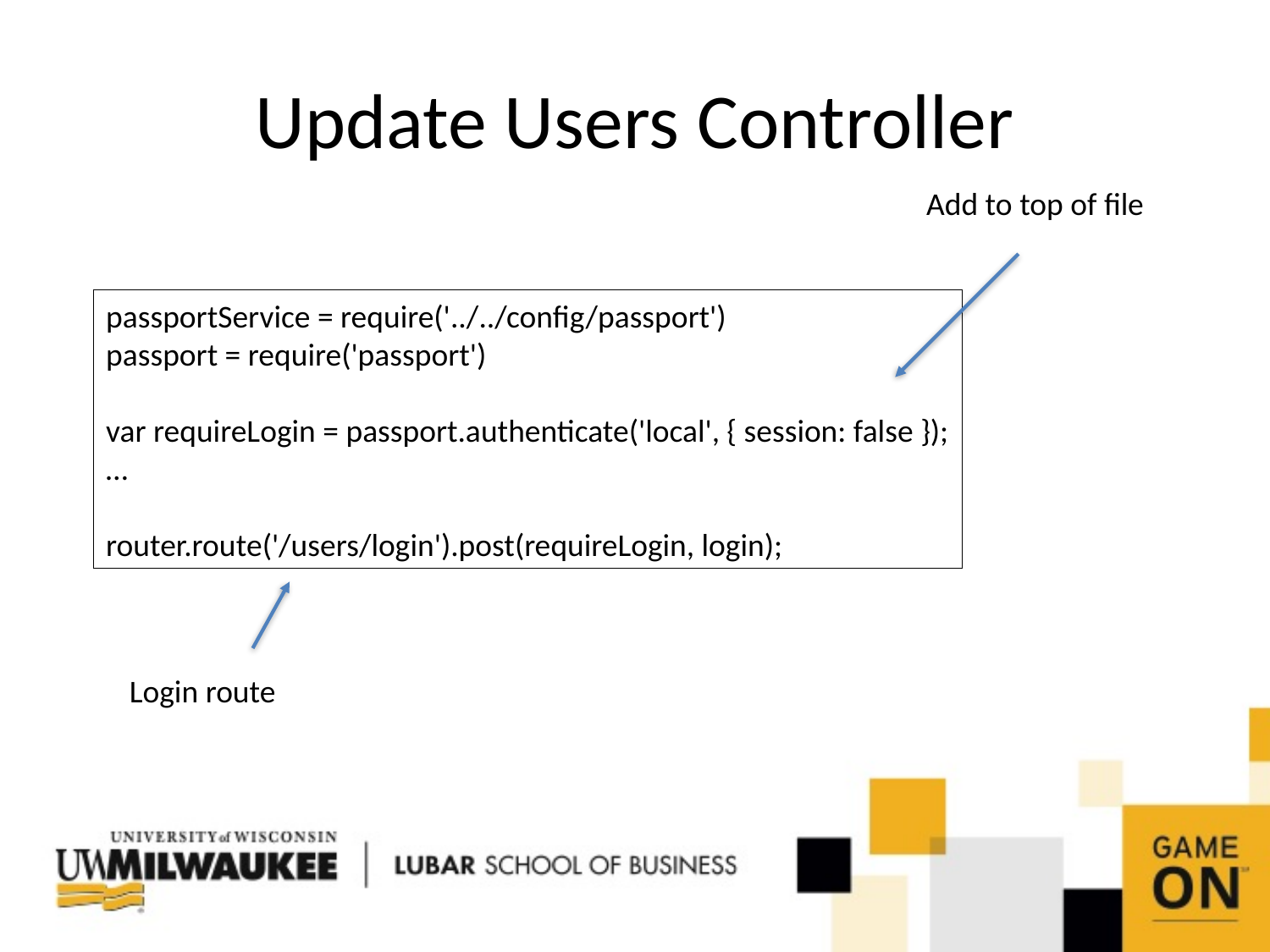

# Update Users Controller
Add to top of file
passportService = require('../../config/passport')
passport = require('passport')

var requireLogin = passport.authenticate('local', { session: false });
…

router.route('/users/login').post(requireLogin, login);
Login route